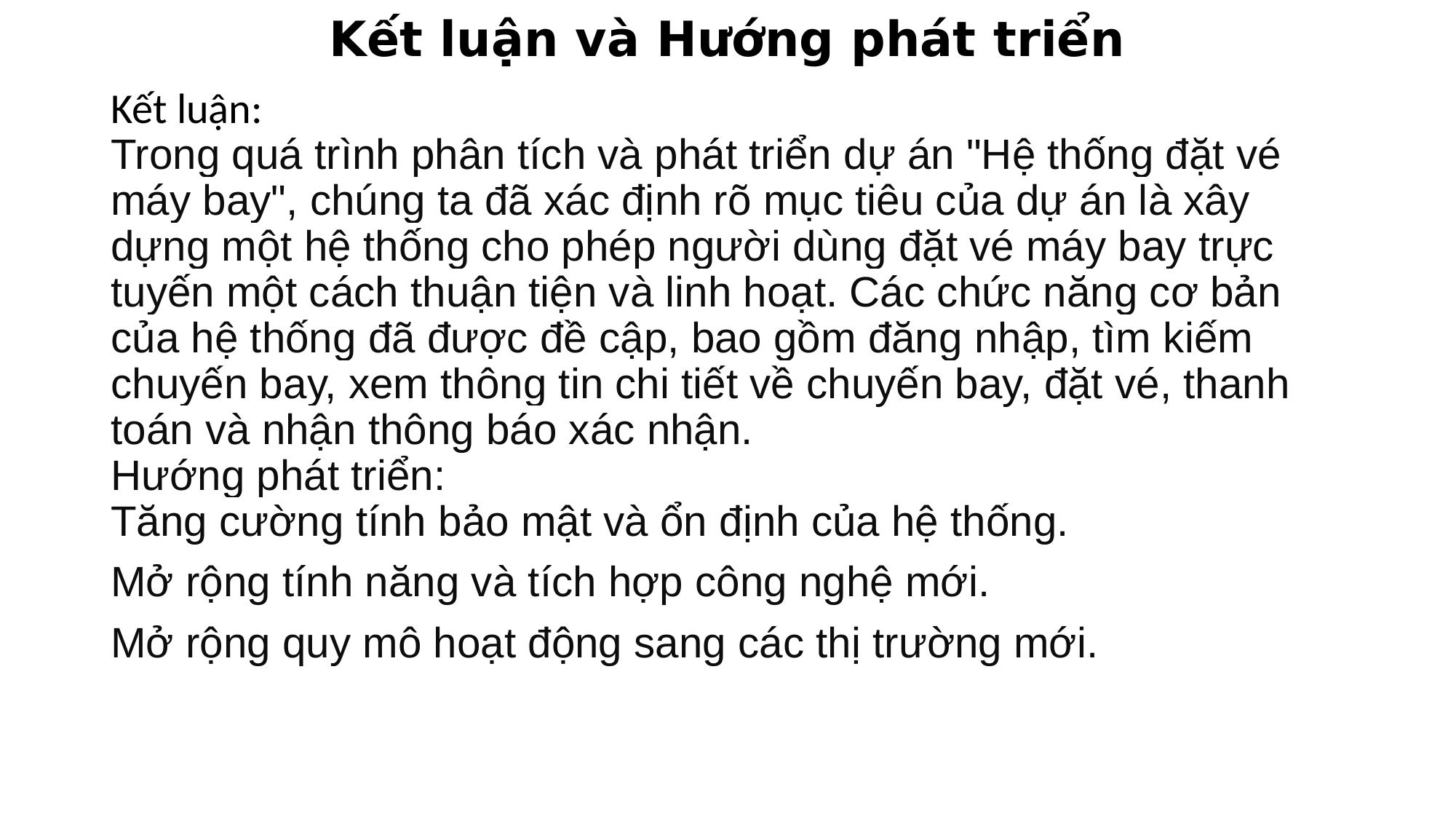

# Kết luận và Hướng phát triển
Kết luận:
Trong quá trình phân tích và phát triển dự án "Hệ thống đặt vé máy bay", chúng ta đã xác định rõ mục tiêu của dự án là xây dựng một hệ thống cho phép người dùng đặt vé máy bay trực tuyến một cách thuận tiện và linh hoạt. Các chức năng cơ bản của hệ thống đã được đề cập, bao gồm đăng nhập, tìm kiếm chuyến bay, xem thông tin chi tiết về chuyến bay, đặt vé, thanh toán và nhận thông báo xác nhận.
Hướng phát triển:
Tăng cường tính bảo mật và ổn định của hệ thống.
Mở rộng tính năng và tích hợp công nghệ mới.
Mở rộng quy mô hoạt động sang các thị trường mới.